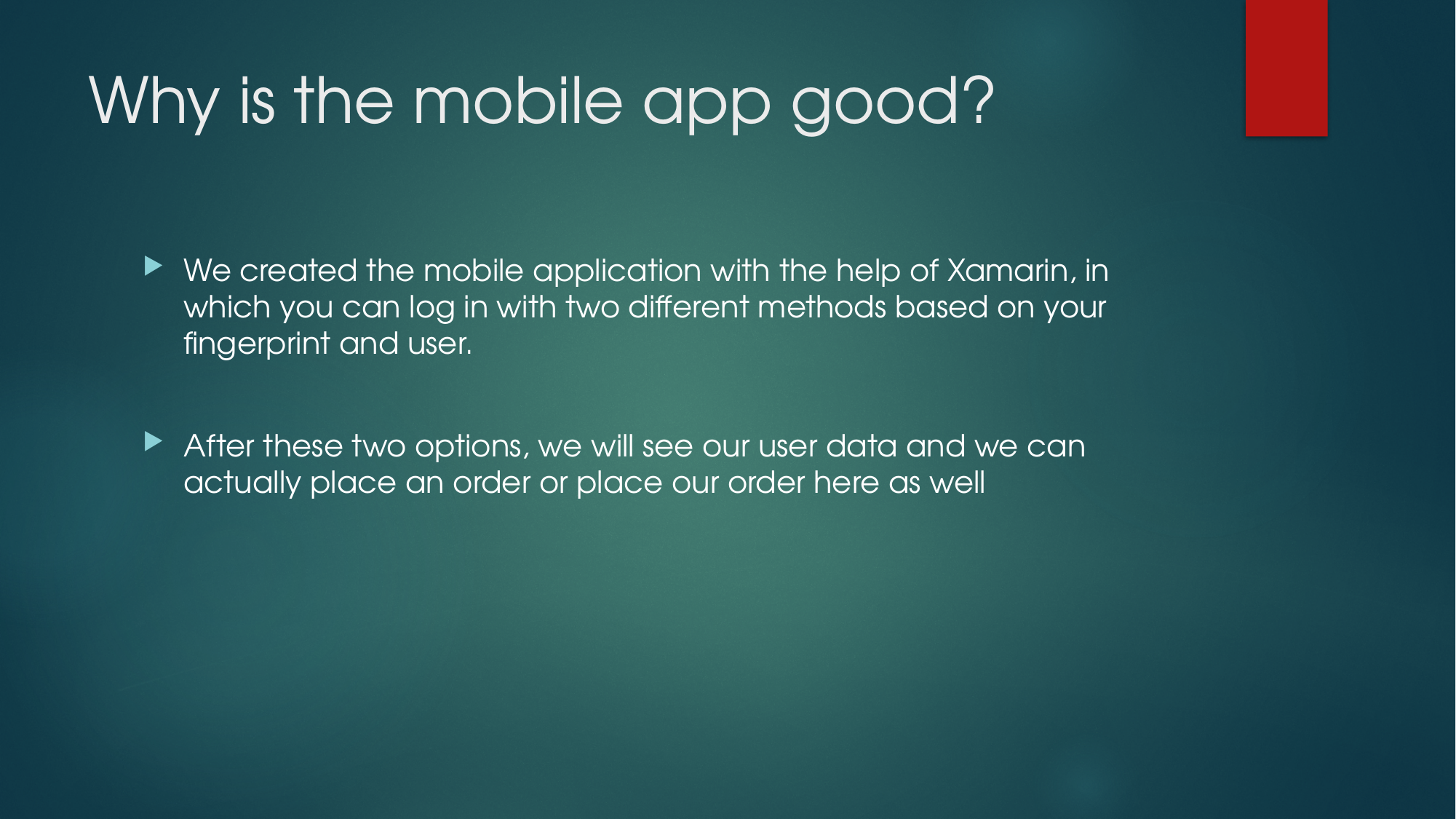

# Why is the mobile app good?
We created the mobile application with the help of Xamarin, in which you can log in with two different methods based on your fingerprint and user.

After these two options, we will see our user data and we can actually place an order or place our order here as well